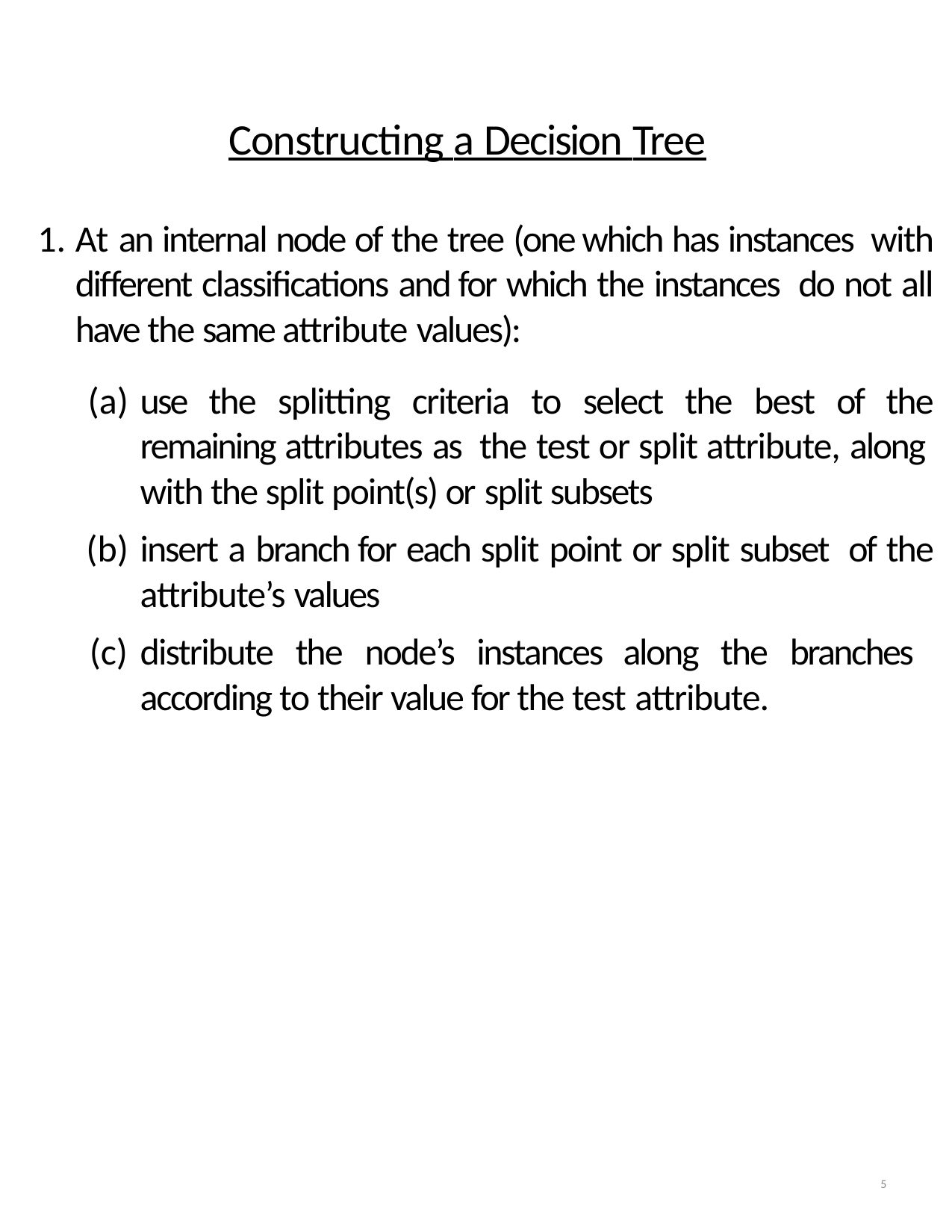

Constructing a Decision Tree

At an internal node of the tree (one which has instances  with different classifications and for which the instances  do not all have the same attribute values):
use the splitting criteria to select the best of the remaining attributes as  the test or split attribute, along  with the split point(s) or split subsets
insert a branch for each split point or split subset  of the attribute’s values
distribute the node’s instances along the branches  according to their value for the test attribute.
5